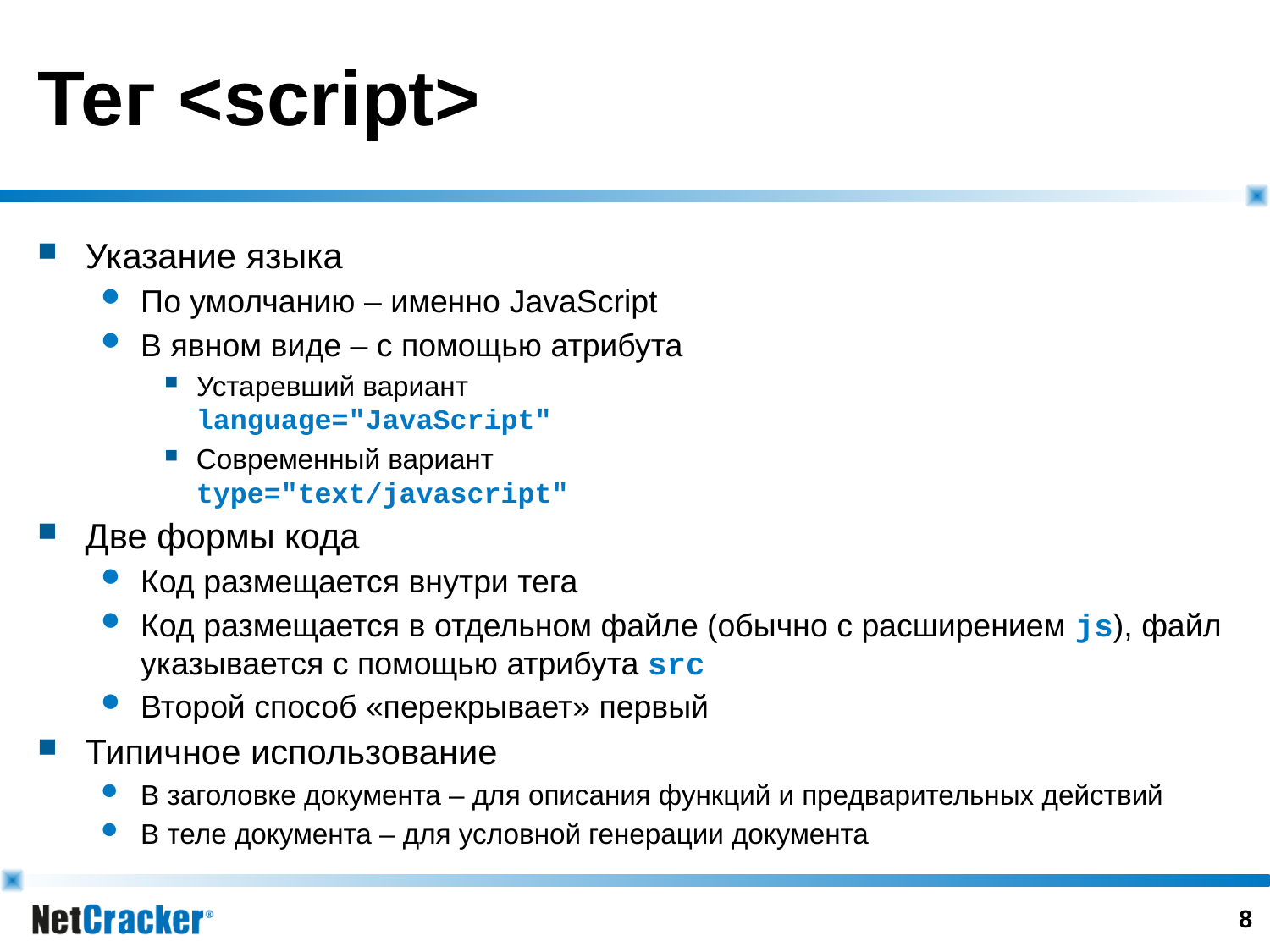

# Тег <script>
Указание языка
По умолчанию – именно JavaScript
В явном виде – с помощью атрибута
Устаревший вариант
language="JavaScript"
Современный вариант
type="text/javascript"
Две формы кода
Код размещается внутри тега
Код размещается в отдельном файле (обычно с расширением js), файл указывается с помощью атрибута src
Второй способ «перекрывает» первый
Типичное использование
В заголовке документа – для описания функций и предварительных действий
В теле документа – для условной генерации документа
8